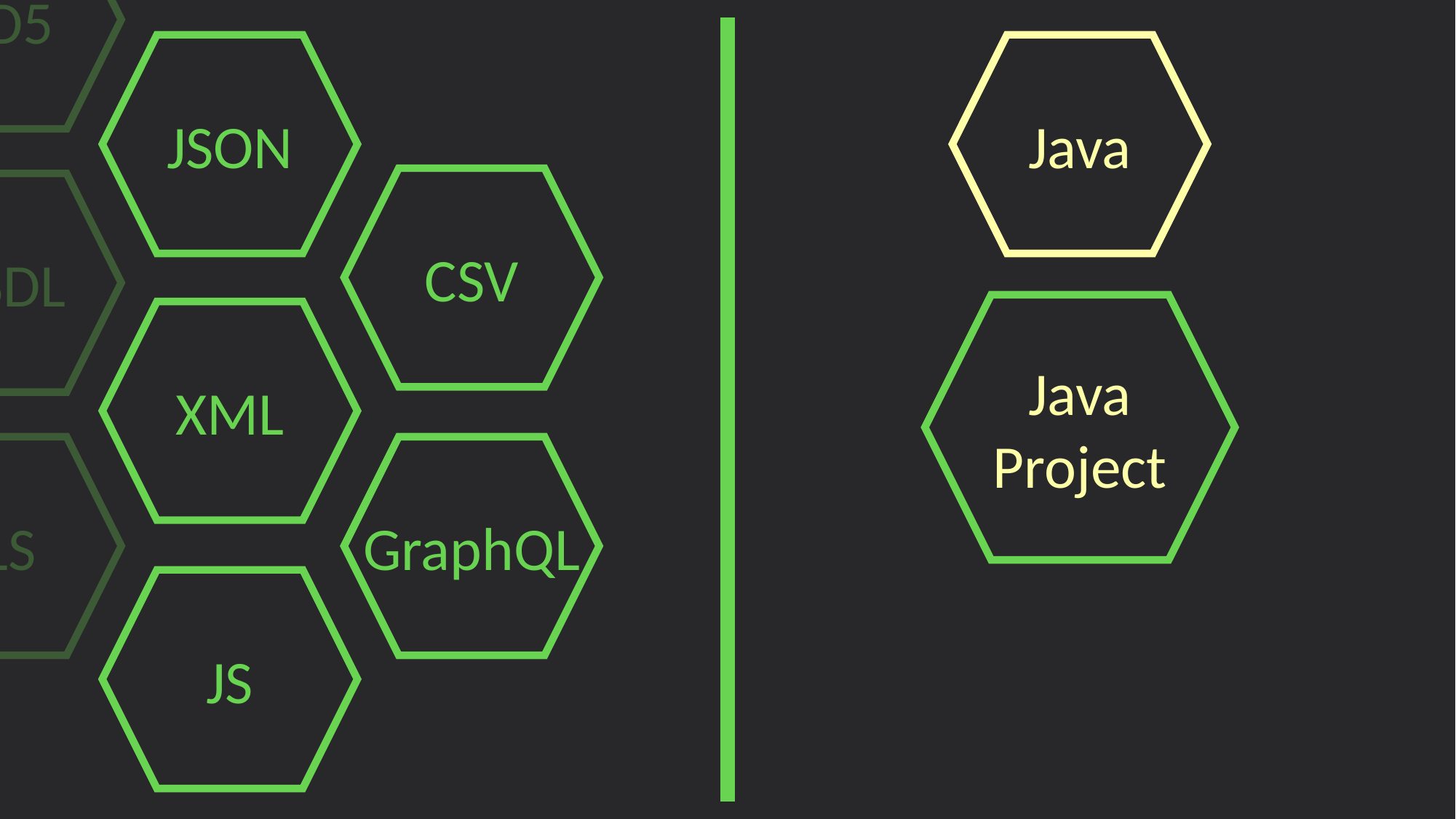

MD5
JSON
Java
CSV
WSDL
Java Project
XML
XLS
GraphQL
JS